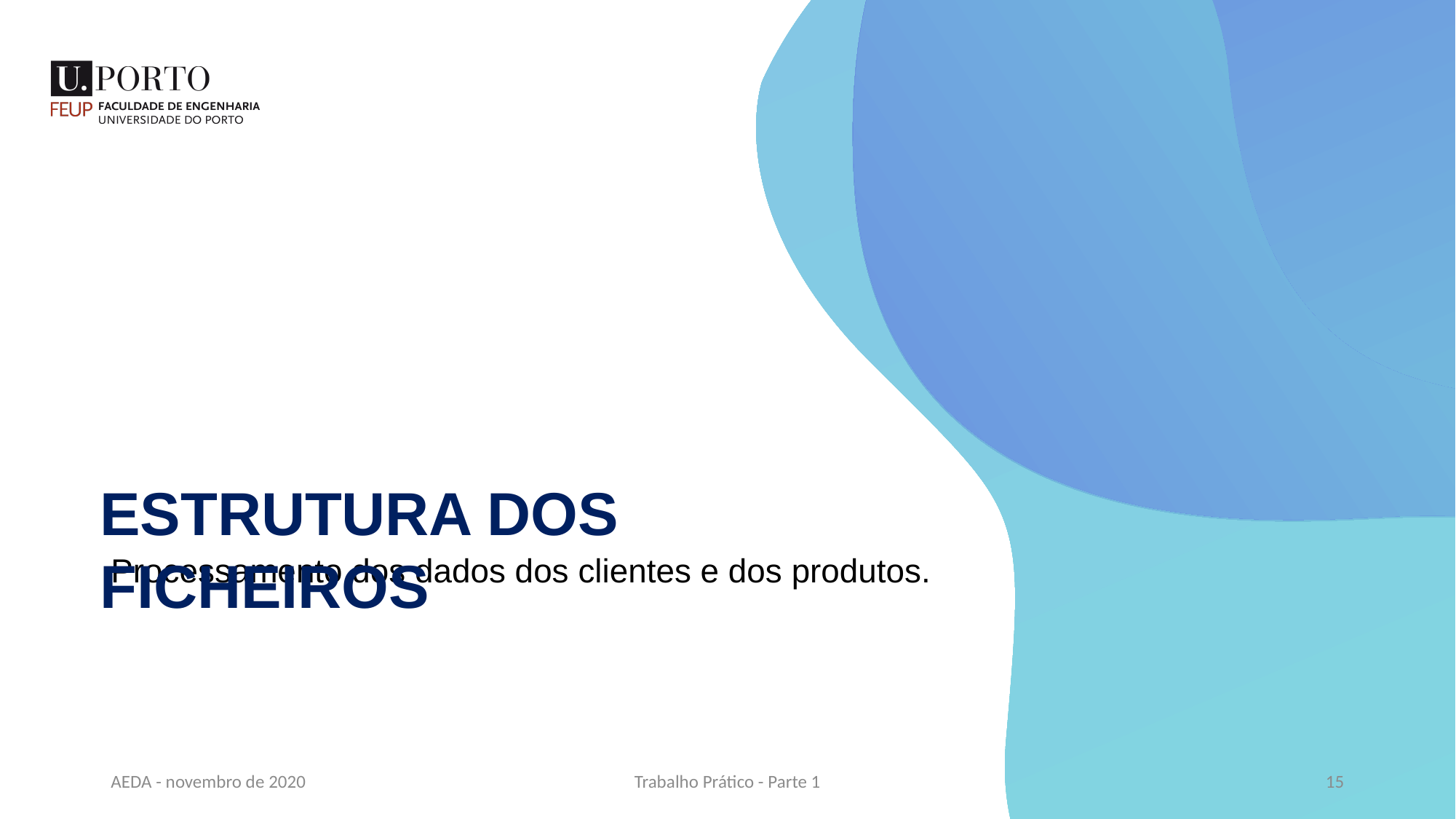

ESTRUTURA DOS FICHEIROS
Processamento dos dados dos clientes e dos produtos.
AEDA - novembro de 2020
Trabalho Prático - Parte 1
15